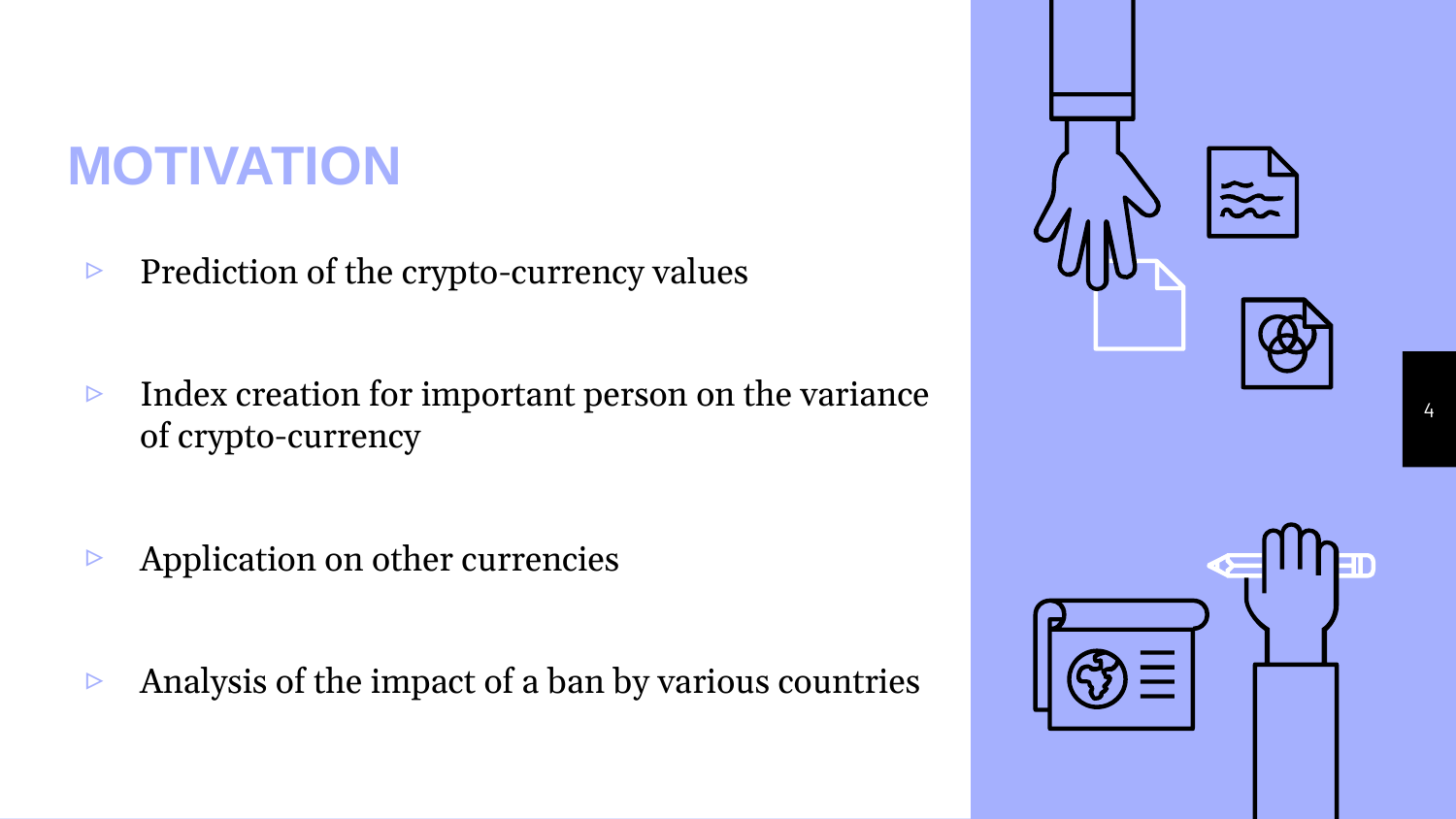

# MOTIVATION
Prediction of the crypto-currency values

Index creation for important person on the variance of crypto-currency

Application on other currencies

Analysis of the impact of a ban by various countries

4